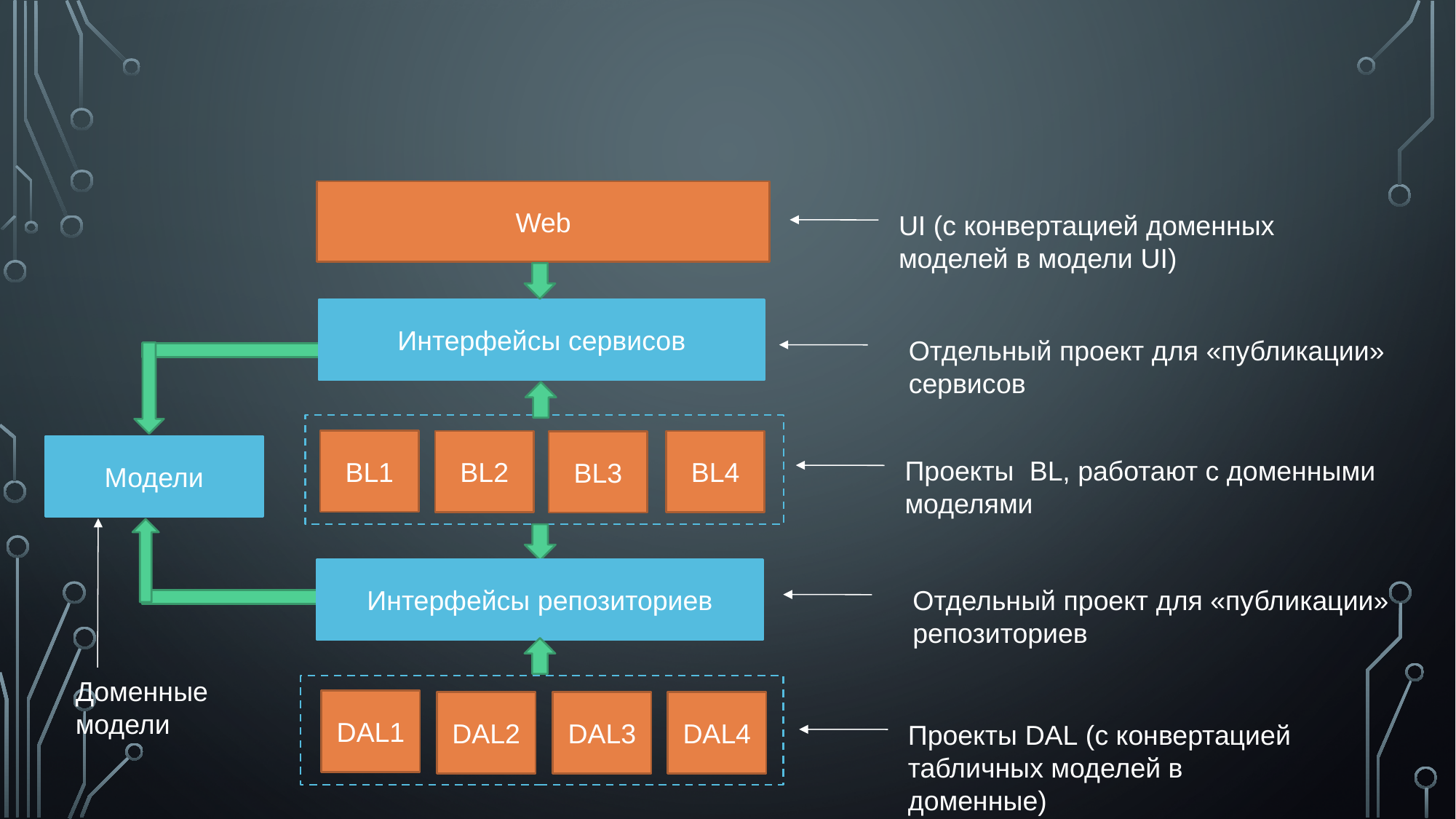

Web
UI (с конвертацией доменных моделей в модели UI)

Интерфейсы сервисов

Отдельный проект для «публикации»
сервисов

Модели

BL1
BL4
BL2
BL3
Проекты  BL, работают с доменными моделями
Доменные модели

Интерфейсы репозиториев

Отдельный проект для «публикации»
репозиториев

DAL1
DAL2
DAL3
DAL4
Проекты DAL (с конвертацией табличных моделей в
доменные)